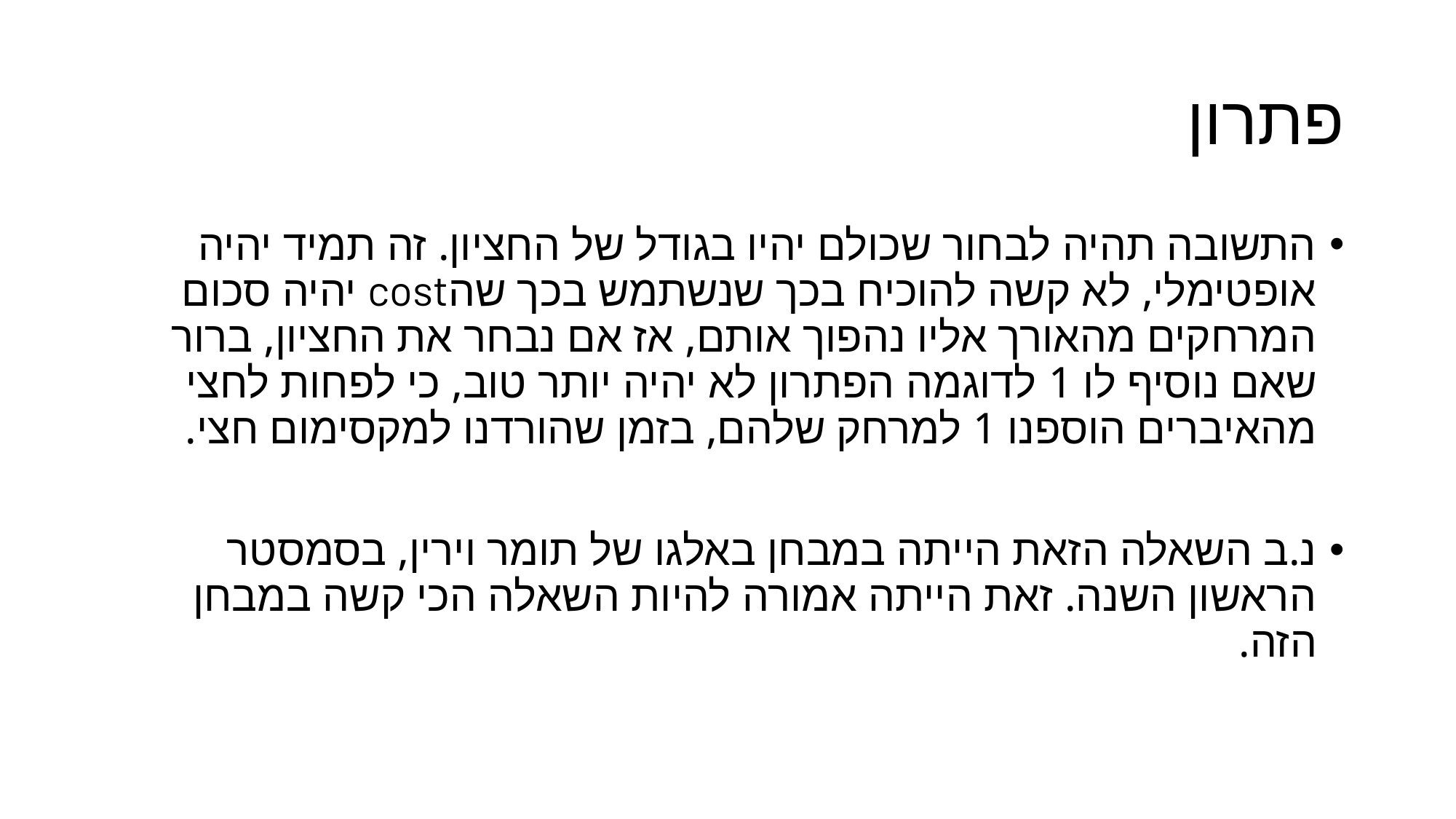

# פתרון
התשובה תהיה לבחור שכולם יהיו בגודל של החציון. זה תמיד יהיה אופטימלי, לא קשה להוכיח בכך שנשתמש בכך שהcost יהיה סכום המרחקים מהאורך אליו נהפוך אותם, אז אם נבחר את החציון, ברור שאם נוסיף לו 1 לדוגמה הפתרון לא יהיה יותר טוב, כי לפחות לחצי מהאיברים הוספנו 1 למרחק שלהם, בזמן שהורדנו למקסימום חצי.

נ.ב השאלה הזאת הייתה במבחן באלגו של תומר וירין, בסמסטר הראשון השנה. זאת הייתה אמורה להיות השאלה הכי קשה במבחן הזה.